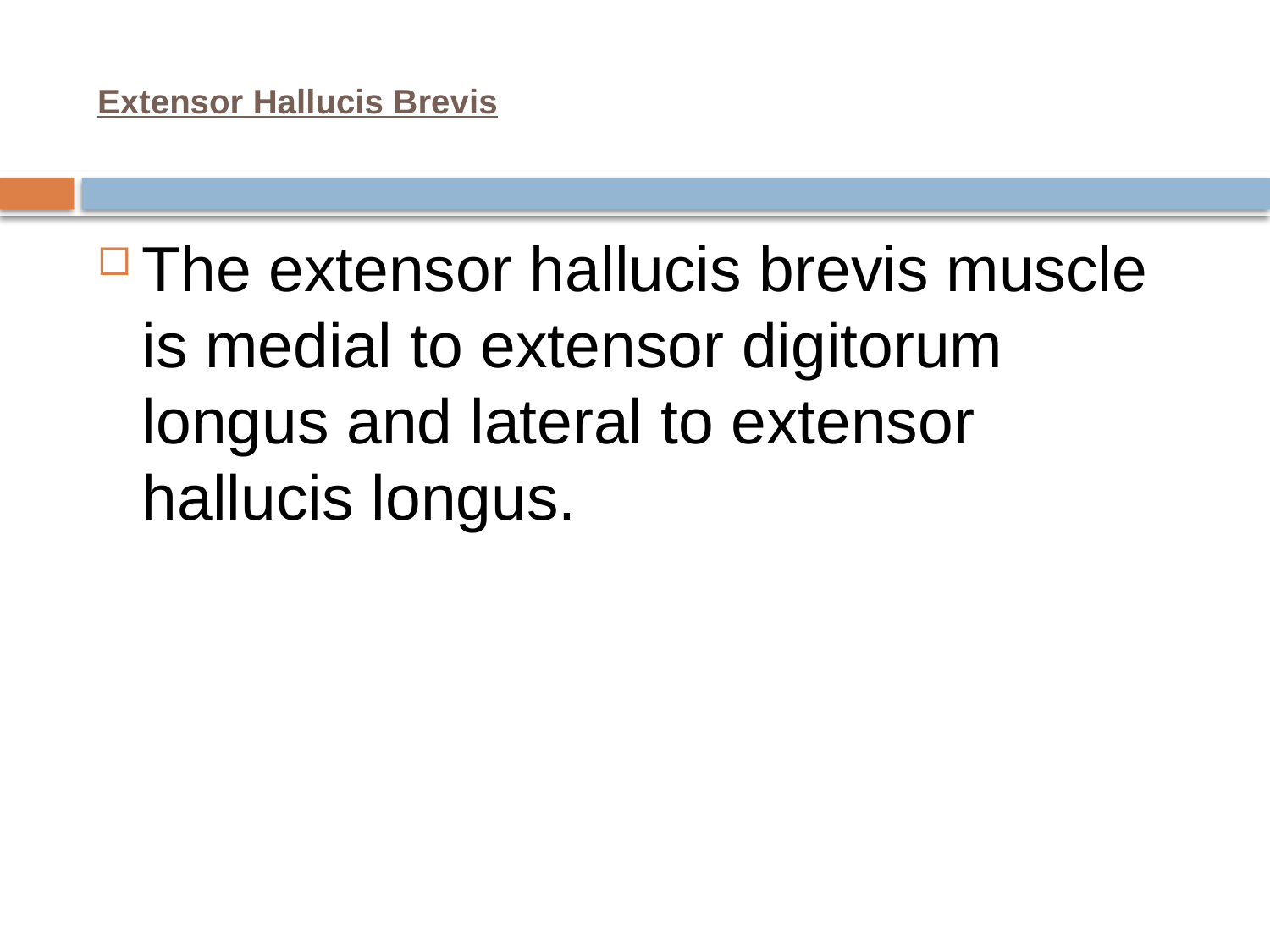

# Extensor Hallucis Brevis
The extensor hallucis brevis muscle is medial to extensor digitorum longus and lateral to extensor hallucis longus.